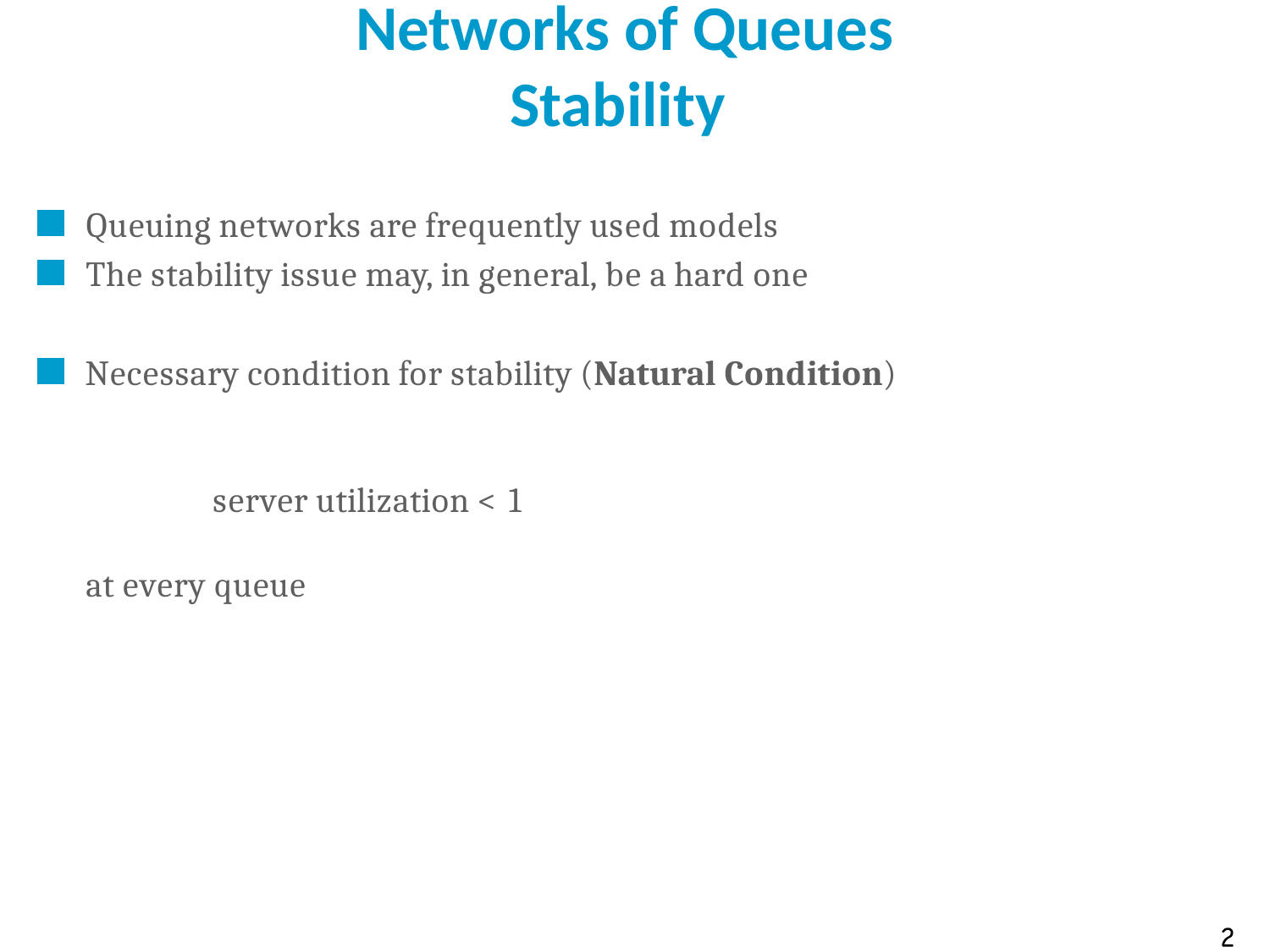

# Networks of Queues Stability

Queuing networks are frequently used models
The stability issue may, in general, be a hard one

Necessary condition for stability (Natural Condition)
	server utilization < 1
at every queue

2